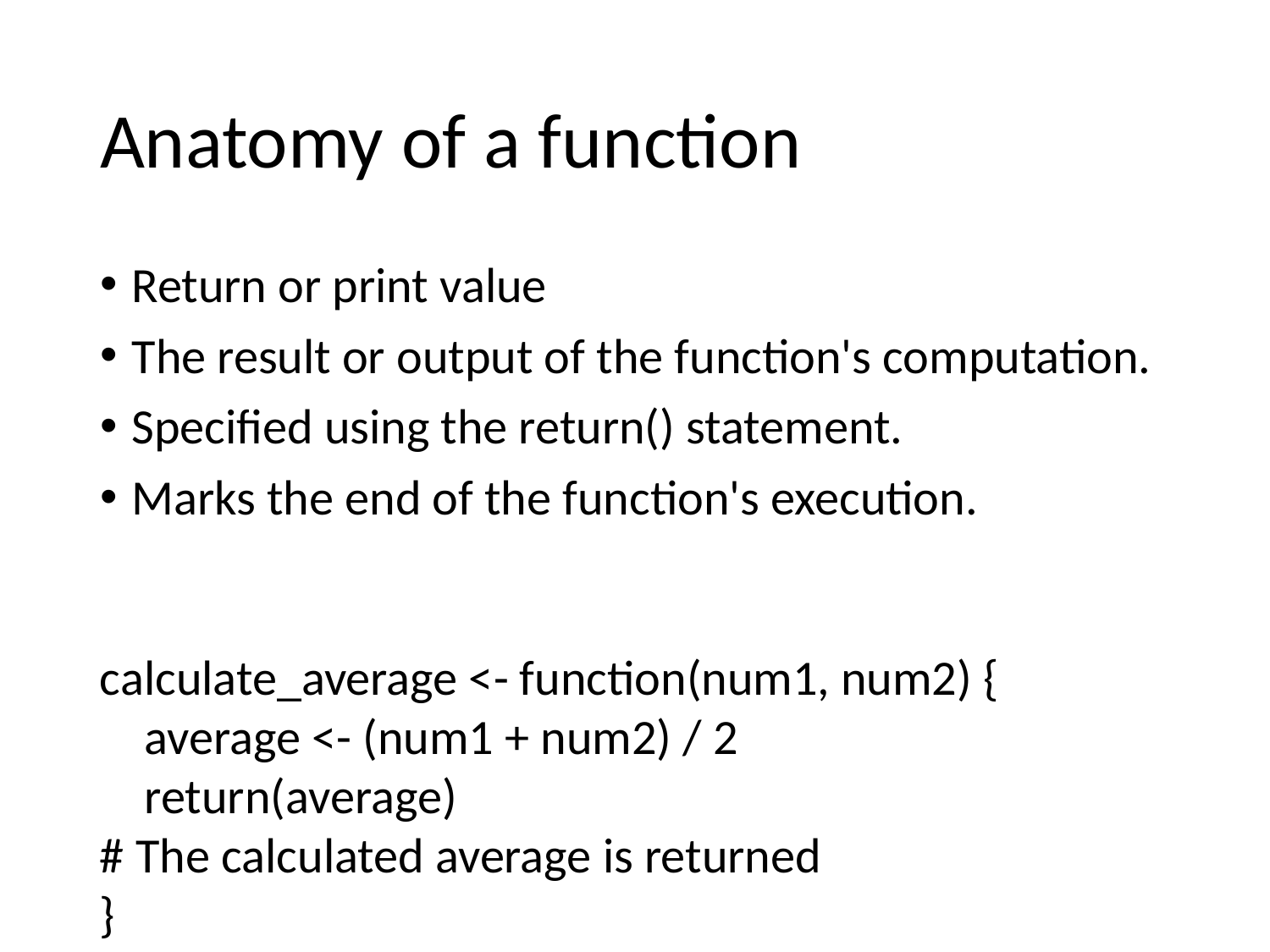

# Anatomy of a function
Return or print value
The result or output of the function's computation.
Specified using the return() statement.
Marks the end of the function's execution.

calculate_average <- function(num1, num2) {
    average <- (num1 + num2) / 2
    return(average)
# The calculated average is returned
}